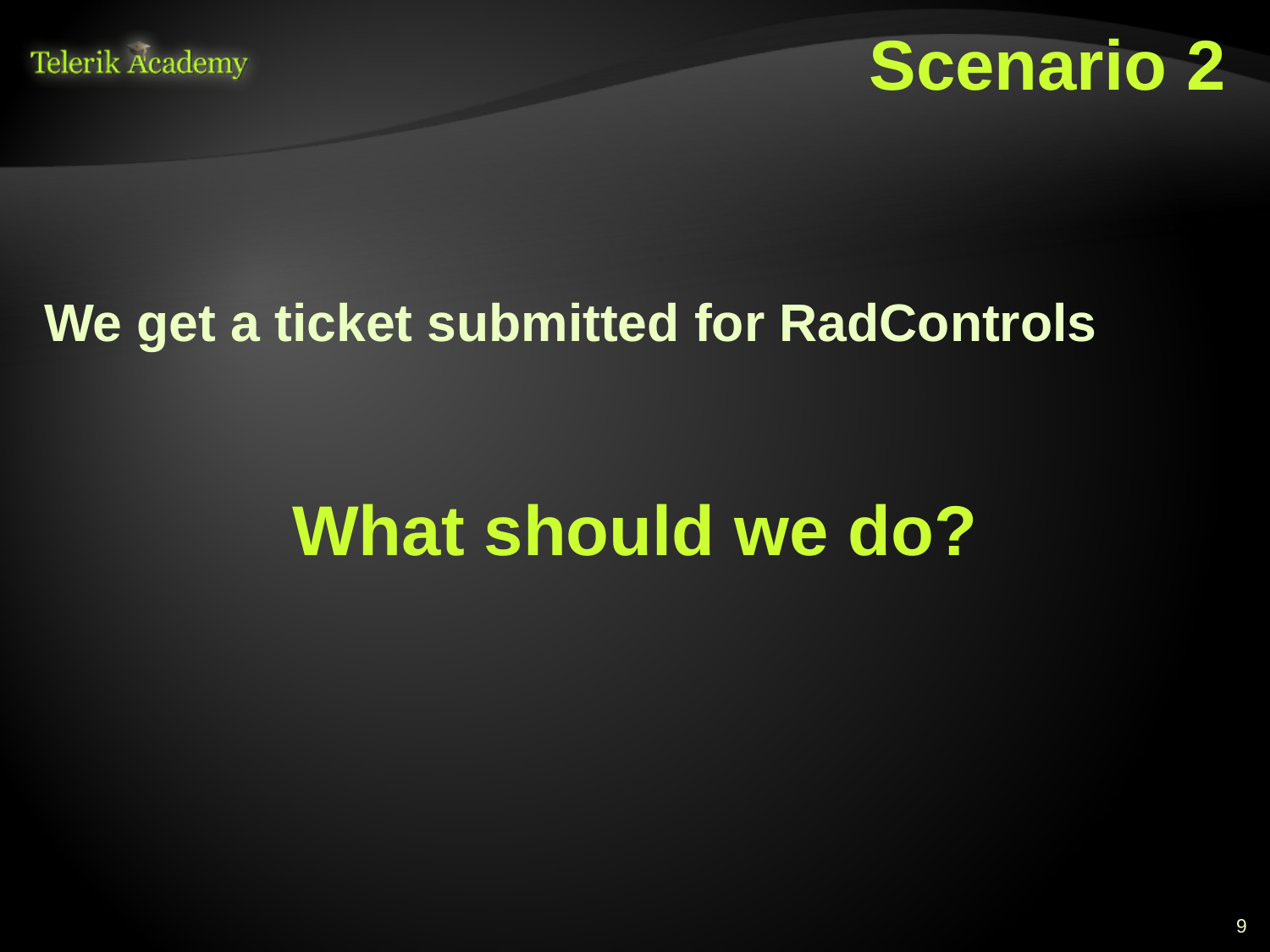

# Scenario 2
We get a ticket submitted for RadControls
What should we do?
9